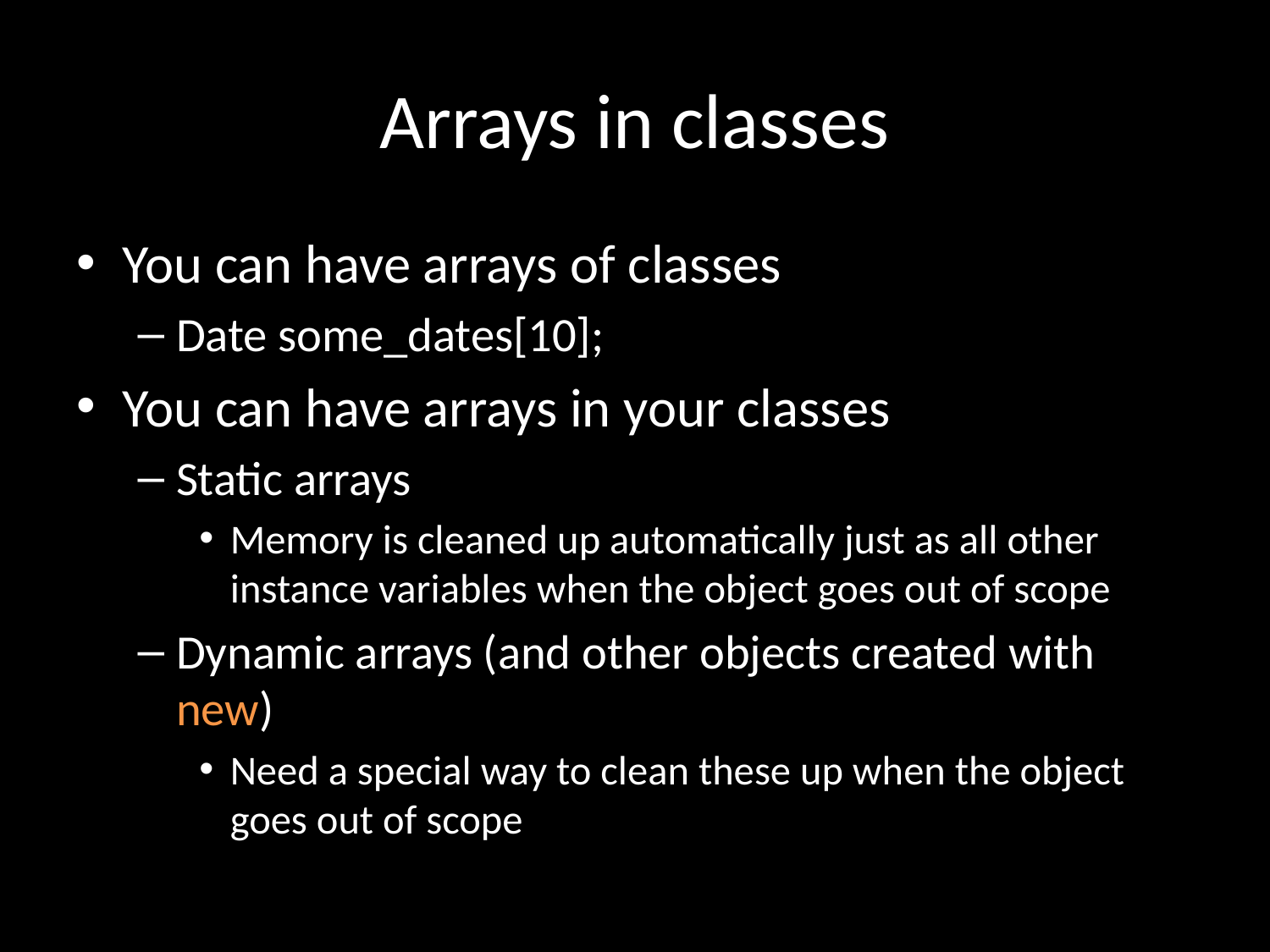

# Arrays in classes
You can have arrays of classes
Date some_dates[10];
You can have arrays in your classes
Static arrays
Memory is cleaned up automatically just as all other instance variables when the object goes out of scope
Dynamic arrays (and other objects created with new)
Need a special way to clean these up when the object goes out of scope